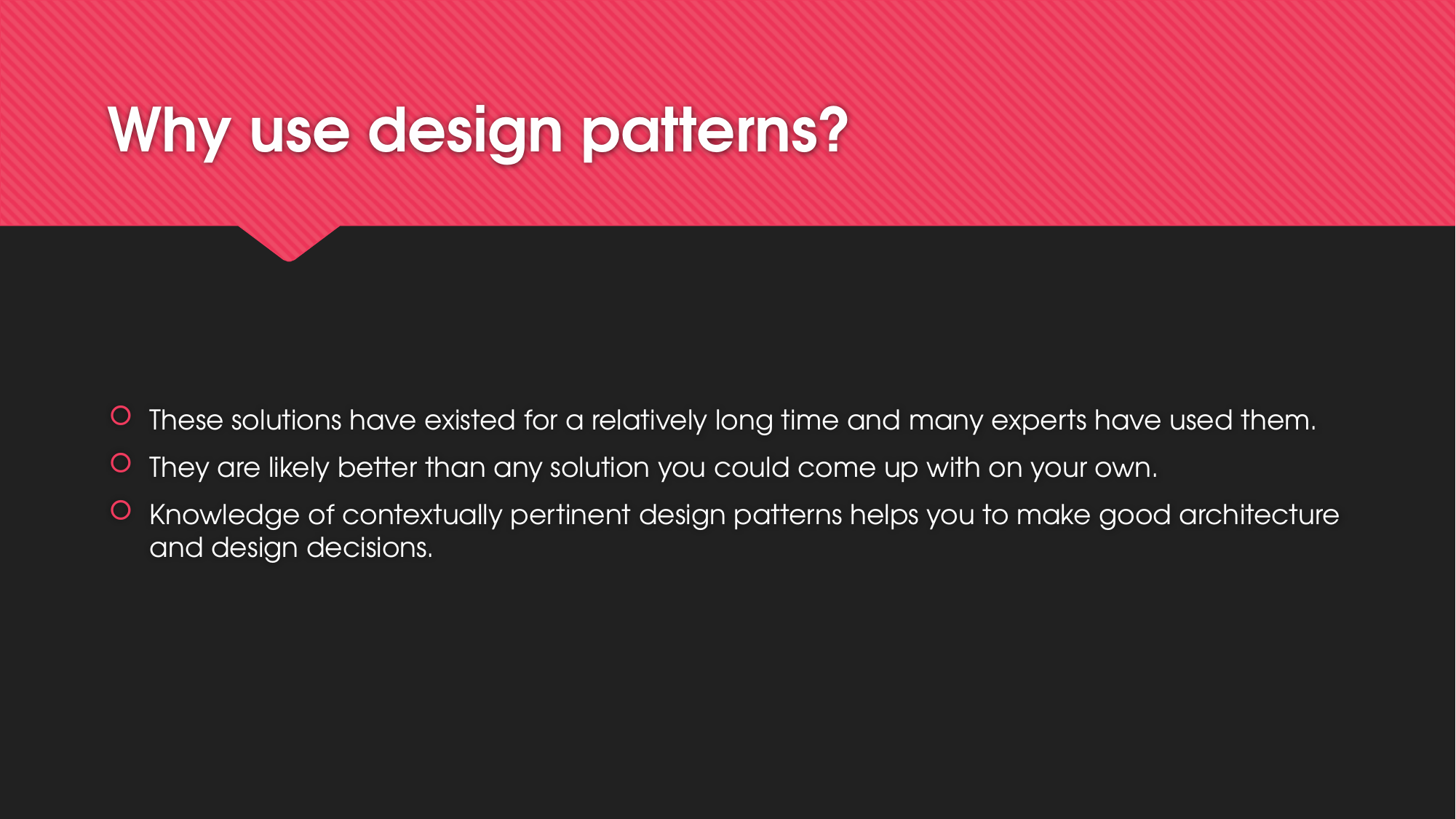

# Why use design patterns?
These solutions have existed for a relatively long time and many experts have used them.
They are likely better than any solution you could come up with on your own.
Knowledge of contextually pertinent design patterns helps you to make good architecture and design decisions.